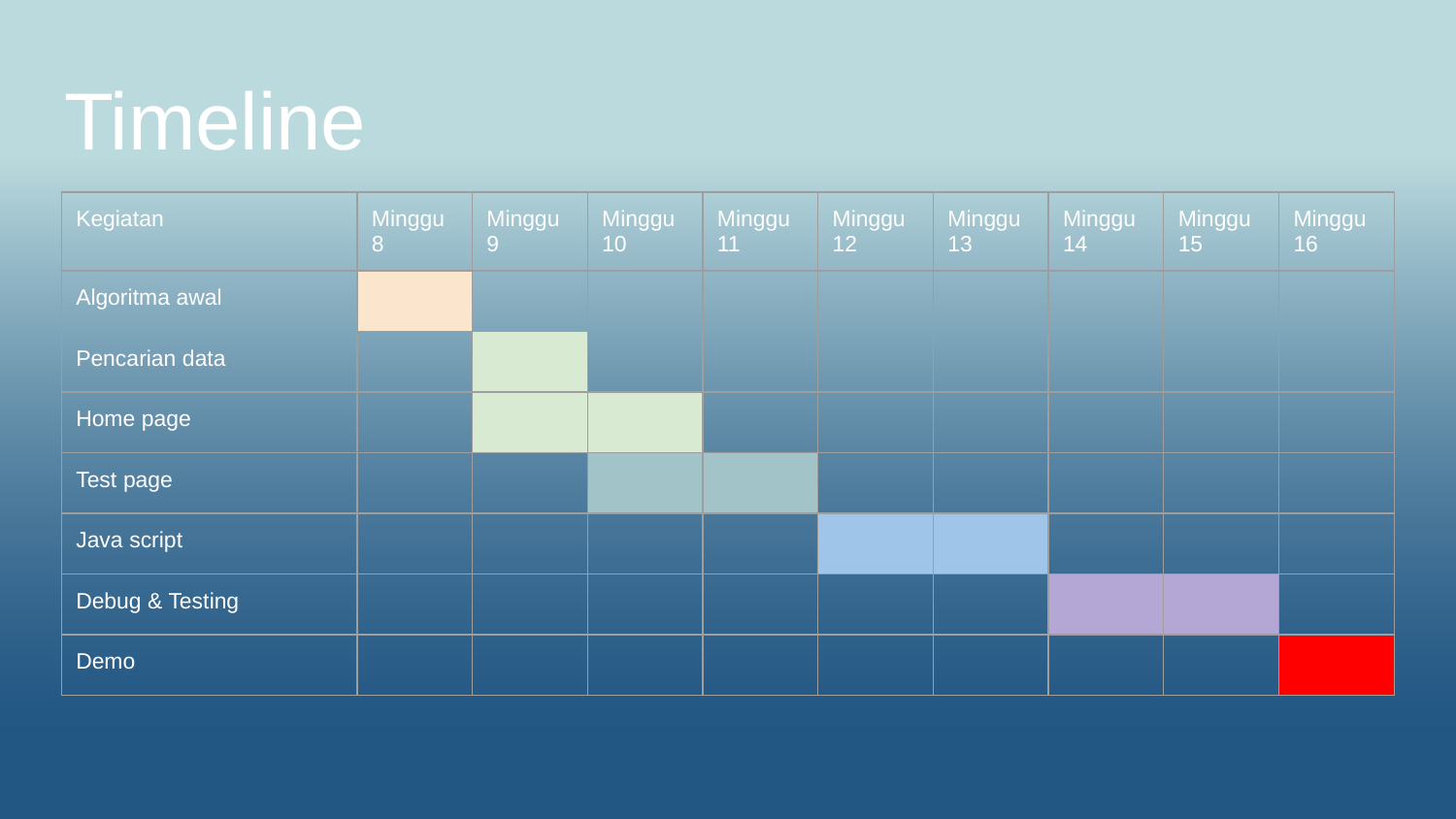

# Timeline
| Kegiatan | Minggu 8 | Minggu 9 | Minggu 10 | Minggu 11 | Minggu 12 | Minggu 13 | Minggu 14 | Minggu 15 | Minggu 16 |
| --- | --- | --- | --- | --- | --- | --- | --- | --- | --- |
| Algoritma awal |  |  |  |  |  |  |  |  |  |
| Pencarian data |  |  |  |  |  |  |  |  |  |
| Home page |  |  |  |  |  |  |  |  |  |
| Test page |  |  |  |  |  |  |  |  |  |
| Java script |  |  |  |  |  |  |  |  |  |
| Debug & Testing |  |  |  |  |  |  |  |  |  |
| Demo |  |  |  |  |  |  |  |  |  |